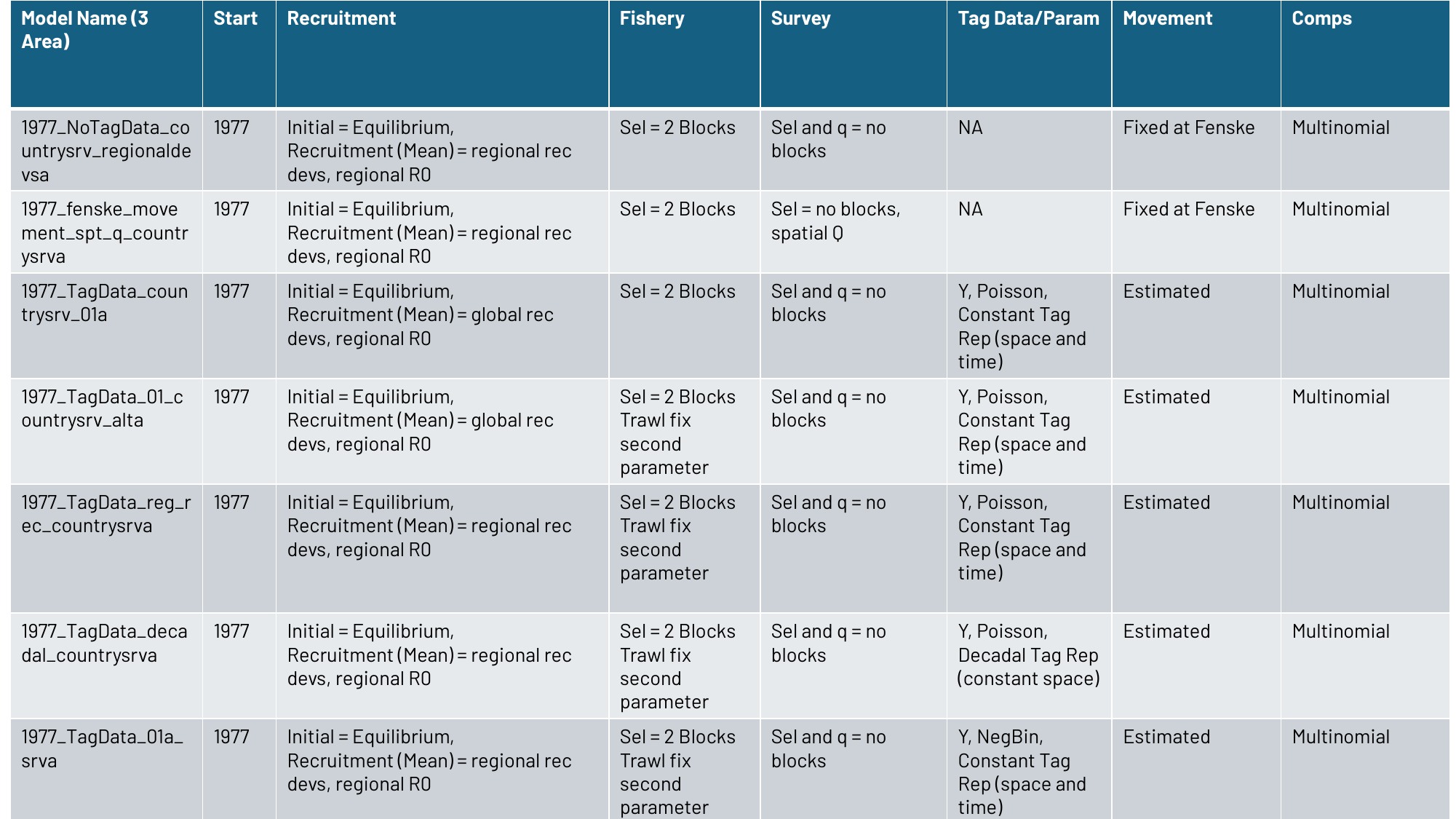

| Model Name (3 Area) | Start | Recruitment | Fishery | Survey | Tag Data/Param | Movement | Comps |
| --- | --- | --- | --- | --- | --- | --- | --- |
| 1977\_NoTagData\_countrysrv\_regionaldevsa | 1977 | Initial = Equilibrium, Recruitment (Mean) = regional rec devs, regional R0 | Sel = 2 Blocks | Sel and q = no blocks | NA | Fixed at Fenske | Multinomial |
| 1977\_fenske\_movement\_spt\_q\_countrysrva | 1977 | Initial = Equilibrium, Recruitment (Mean) = regional rec devs, regional R0 | Sel = 2 Blocks | Sel = no blocks, spatial Q | NA | Fixed at Fenske | Multinomial |
| 1977\_TagData\_countrysrv\_01a | 1977 | Initial = Equilibrium, Recruitment (Mean) = global rec devs, regional R0 | Sel = 2 Blocks | Sel and q = no blocks | Y, Poisson, Constant Tag Rep (space and time) | Estimated | Multinomial |
| 1977\_TagData\_01\_countrysrv\_alta | 1977 | Initial = Equilibrium, Recruitment (Mean) = global rec devs, regional R0 | Sel = 2 Blocks Trawl fix second parameter | Sel and q = no blocks | Y, Poisson, Constant Tag Rep (space and time) | Estimated | Multinomial |
| 1977\_TagData\_reg\_rec\_countrysrva | 1977 | Initial = Equilibrium, Recruitment (Mean) = regional rec devs, regional R0 | Sel = 2 Blocks Trawl fix second parameter | Sel and q = no blocks | Y, Poisson, Constant Tag Rep (space and time) | Estimated | Multinomial |
| 1977\_TagData\_decadal\_countrysrva | 1977 | Initial = Equilibrium, Recruitment (Mean) = regional rec devs, regional R0 | Sel = 2 Blocks Trawl fix second parameter | Sel and q = no blocks | Y, Poisson, Decadal Tag Rep (constant space) | Estimated | Multinomial |
| 1977\_TagData\_01a\_srva | 1977 | Initial = Equilibrium, Recruitment (Mean) = regional rec devs, regional R0 | Sel = 2 Blocks Trawl fix second parameter | Sel and q = no blocks | Y, NegBin, Constant Tag Rep (space and time) | Estimated | Multinomial |